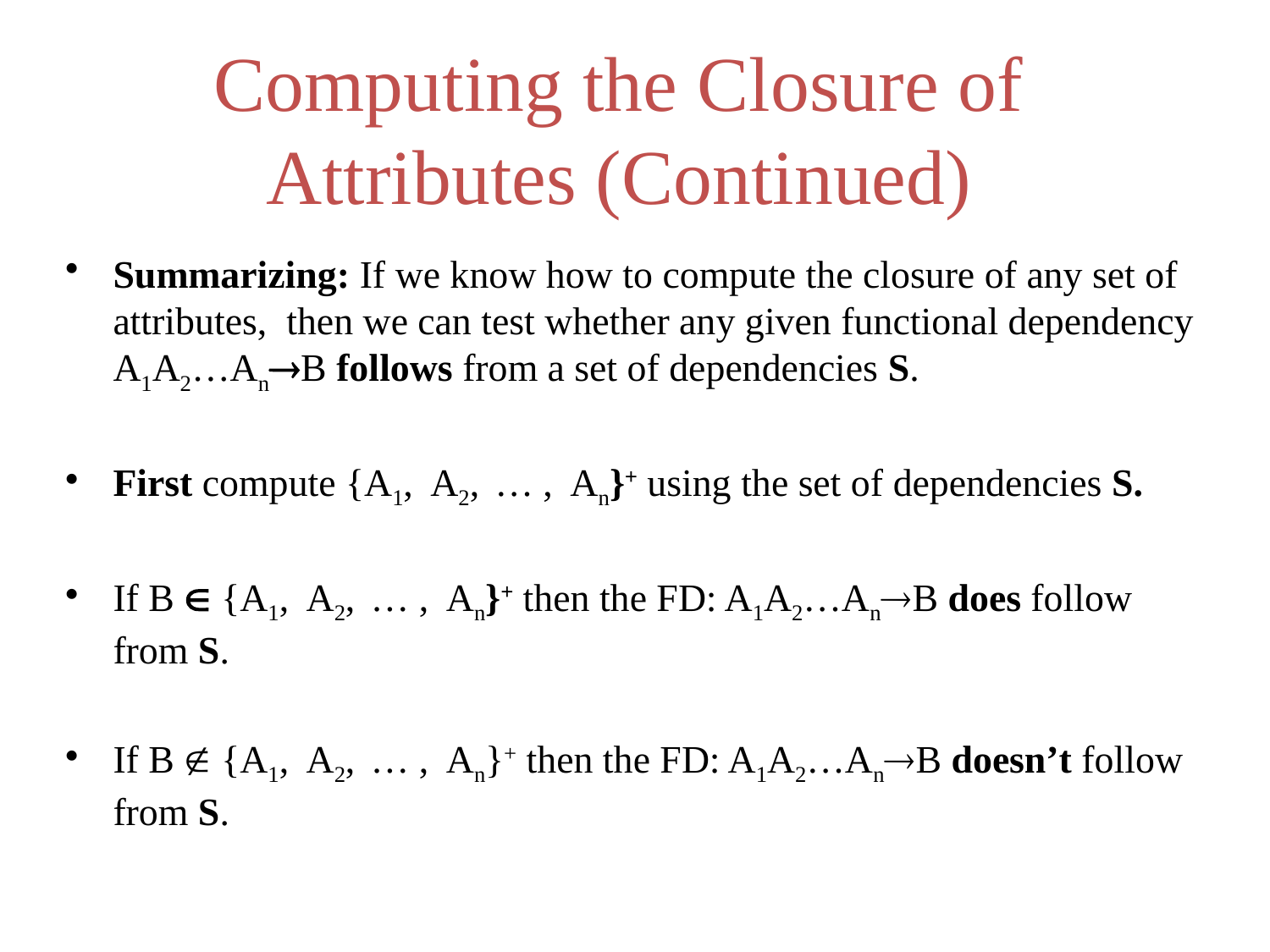

Computing the Closure of Attributes (Continued)
Summarizing: If we know how to compute the closure of any set of attributes,  then we can test whether any given functional dependency A1A2…An→B follows from a set of dependencies S.

First compute {A1,  A2,  … ,  An}+ using the set of dependencies S.

If B ∈ {A1,  A2,  … ,  An}+ then the FD: A1A2…An→B does follow from S.

If B ∉ {A1,  A2,  … ,  An}+ then the FD: A1A2…An→B doesn’t follow from S.